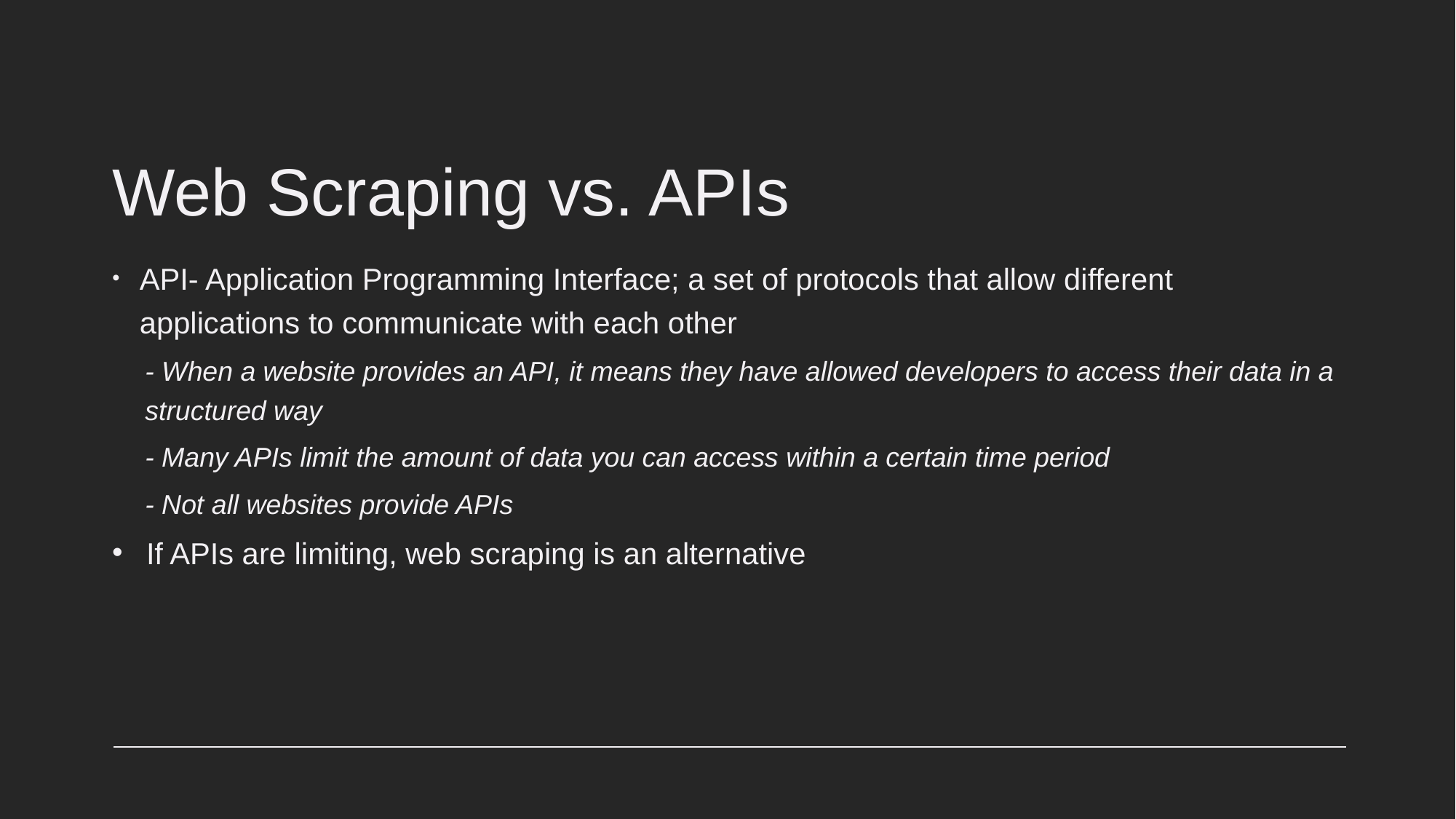

# Web Scraping vs. APIs
API- Application Programming Interface; a set of protocols that allow different applications to communicate with each other
- When a website provides an API, it means they have allowed developers to access their data in a structured way
- Many APIs limit the amount of data you can access within a certain time period
- Not all websites provide APIs

If APIs are limiting, web scraping is an alternative